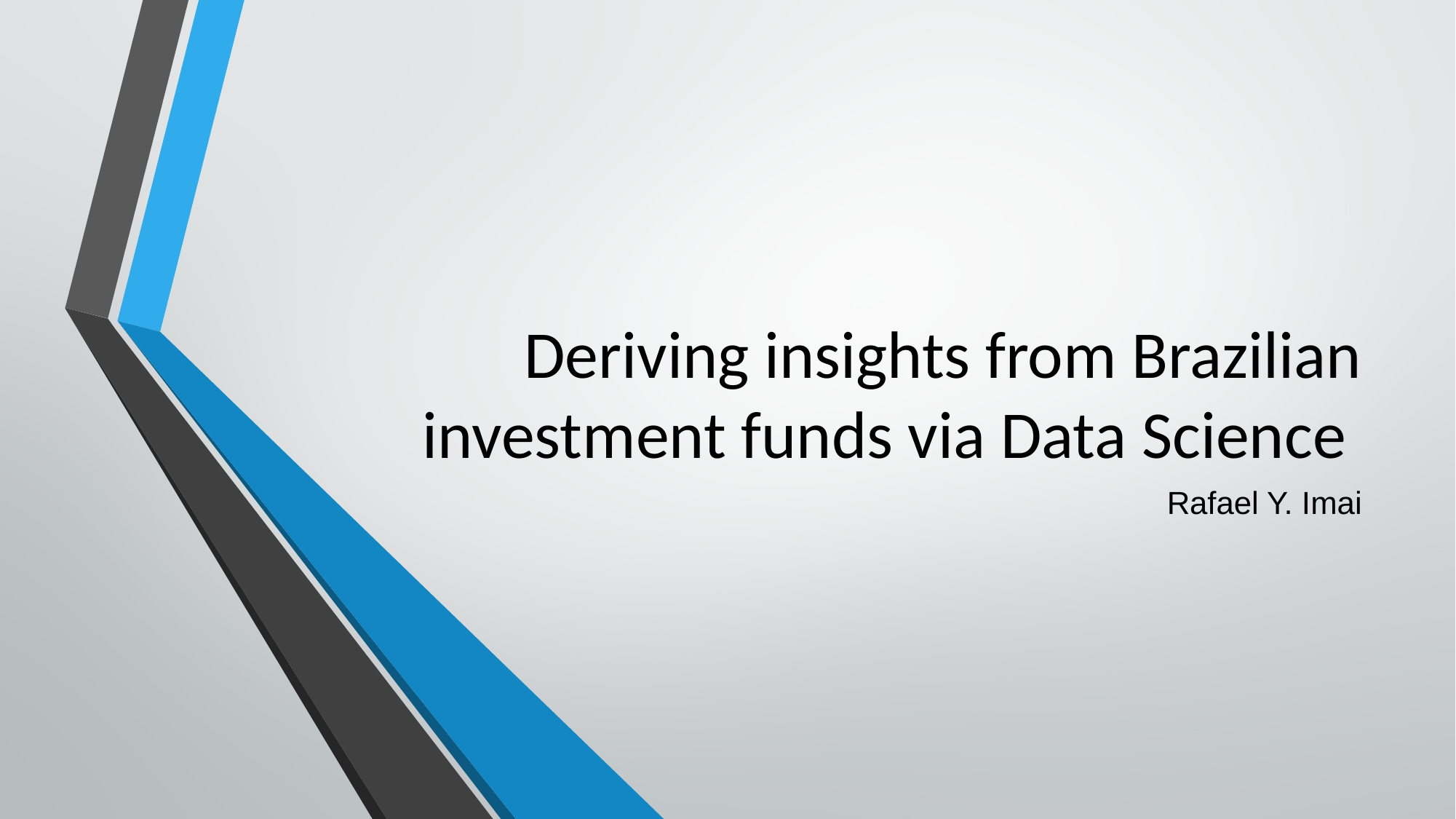

# Deriving insights from Brazilian investment funds via Data Science
Rafael Y. Imai